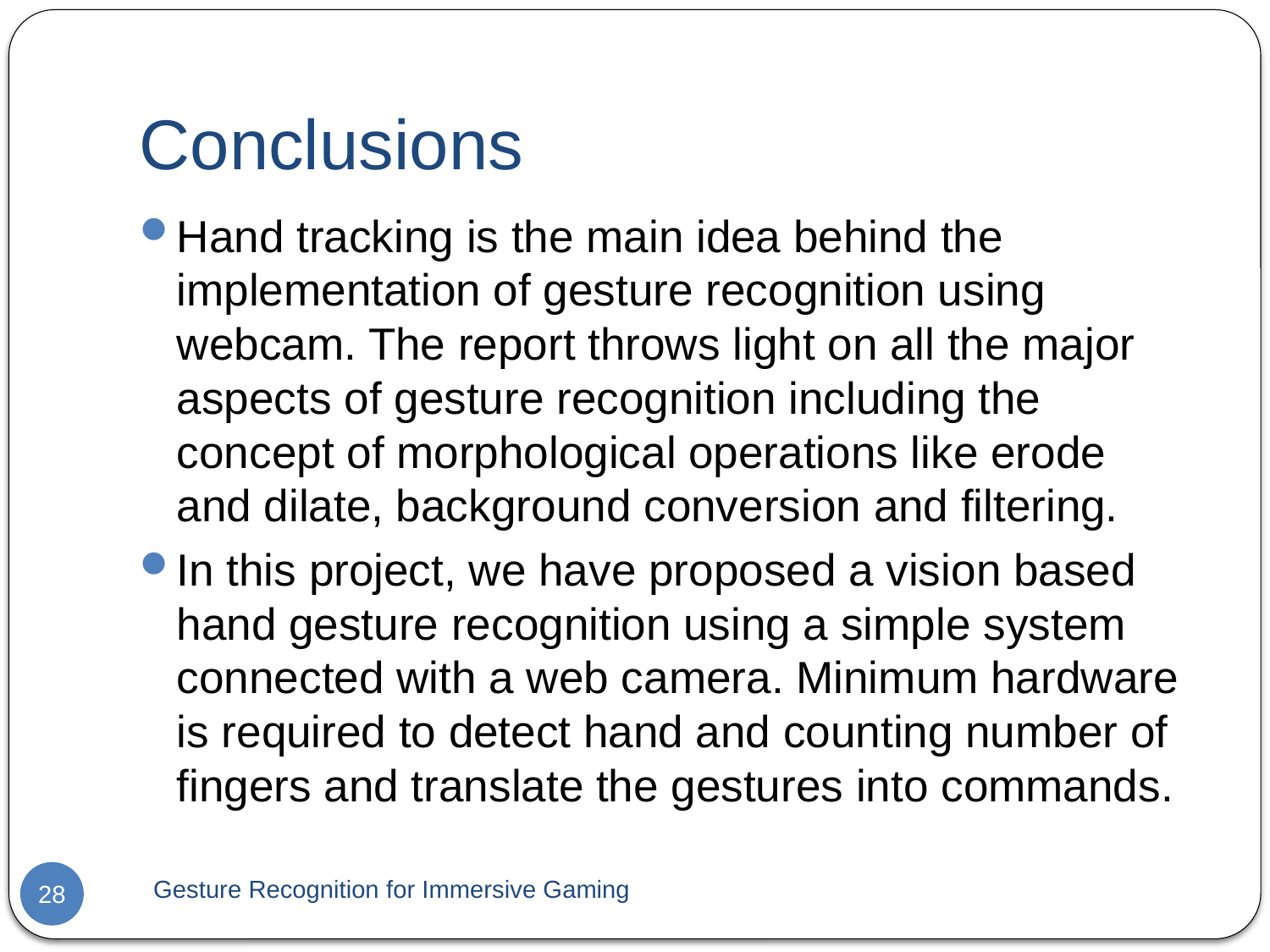

# Conclusions
Hand tracking is the main idea behind the implementation of gesture recognition using webcam. The report throws light on all the major aspects of gesture recognition including the concept of morphological operations like erode and dilate, background conversion and filtering.
In this project, we have proposed a vision based hand gesture recognition using a simple system connected with a web camera. Minimum hardware is required to detect hand and counting number of fingers and translate the gestures into commands.

  Gesture Recognition for Immersive Gaming
28